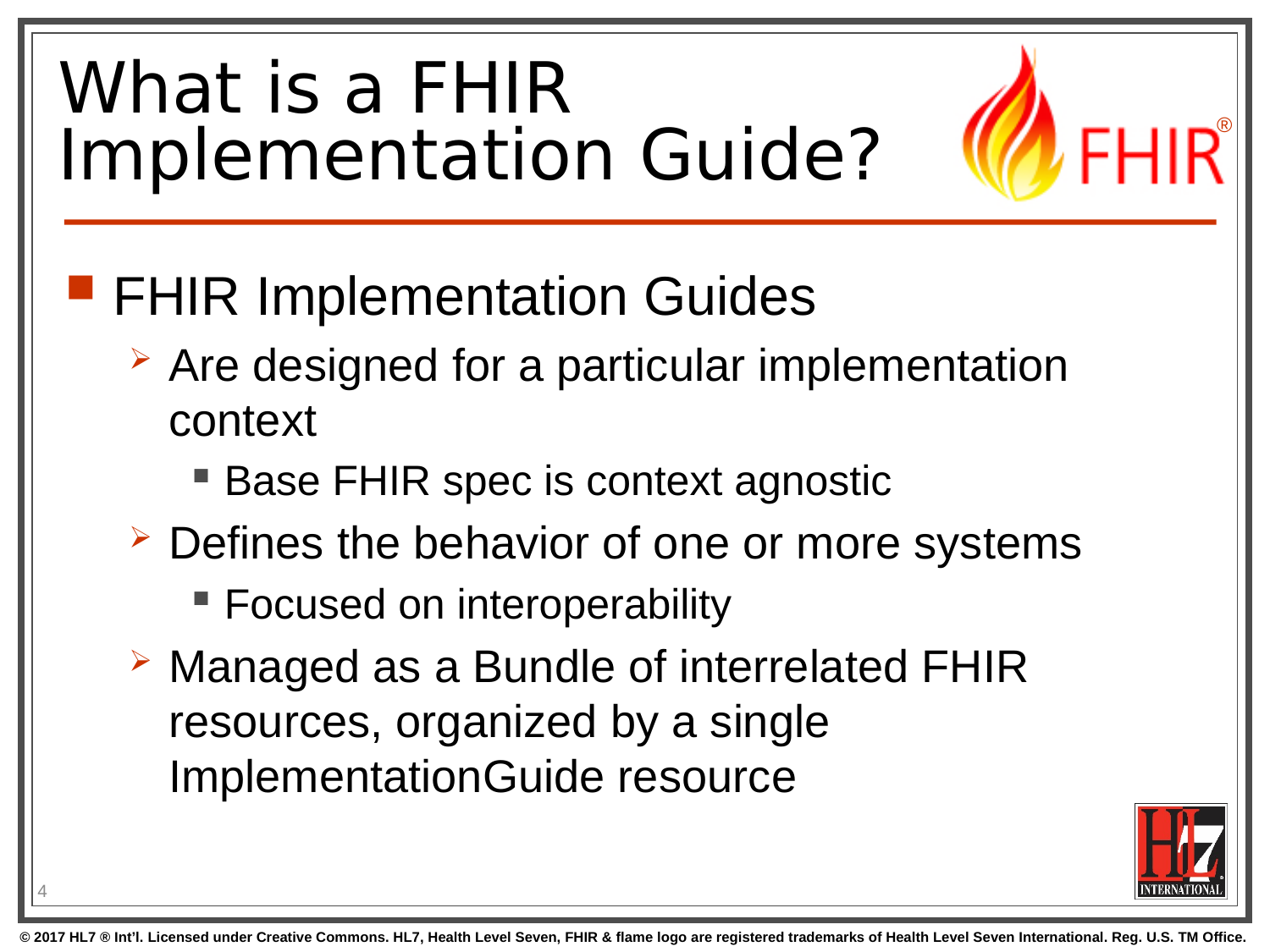

# What is a FHIR Implementation Guide?
FHIR Implementation Guides
Are designed for a particular implementation context
Base FHIR spec is context agnostic
Defines the behavior of one or more systems
Focused on interoperability
Managed as a Bundle of interrelated FHIR resources, organized by a single ImplementationGuide resource
4